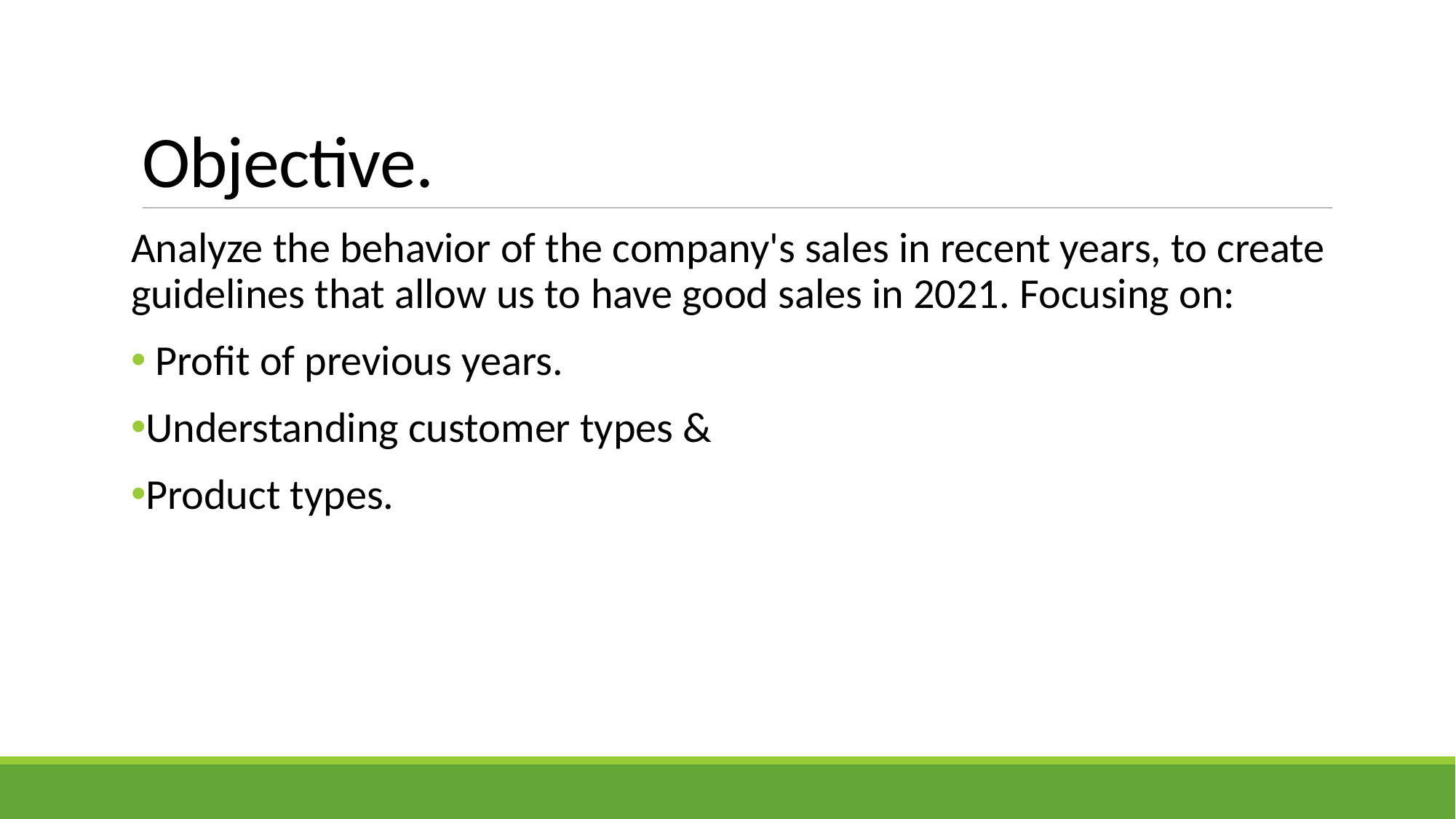

# Objective.
Analyze the behavior of the company's sales in recent years, to create guidelines that allow us to have good sales in 2021. Focusing on:
 Profit of previous years.
Understanding customer types &
Product types.